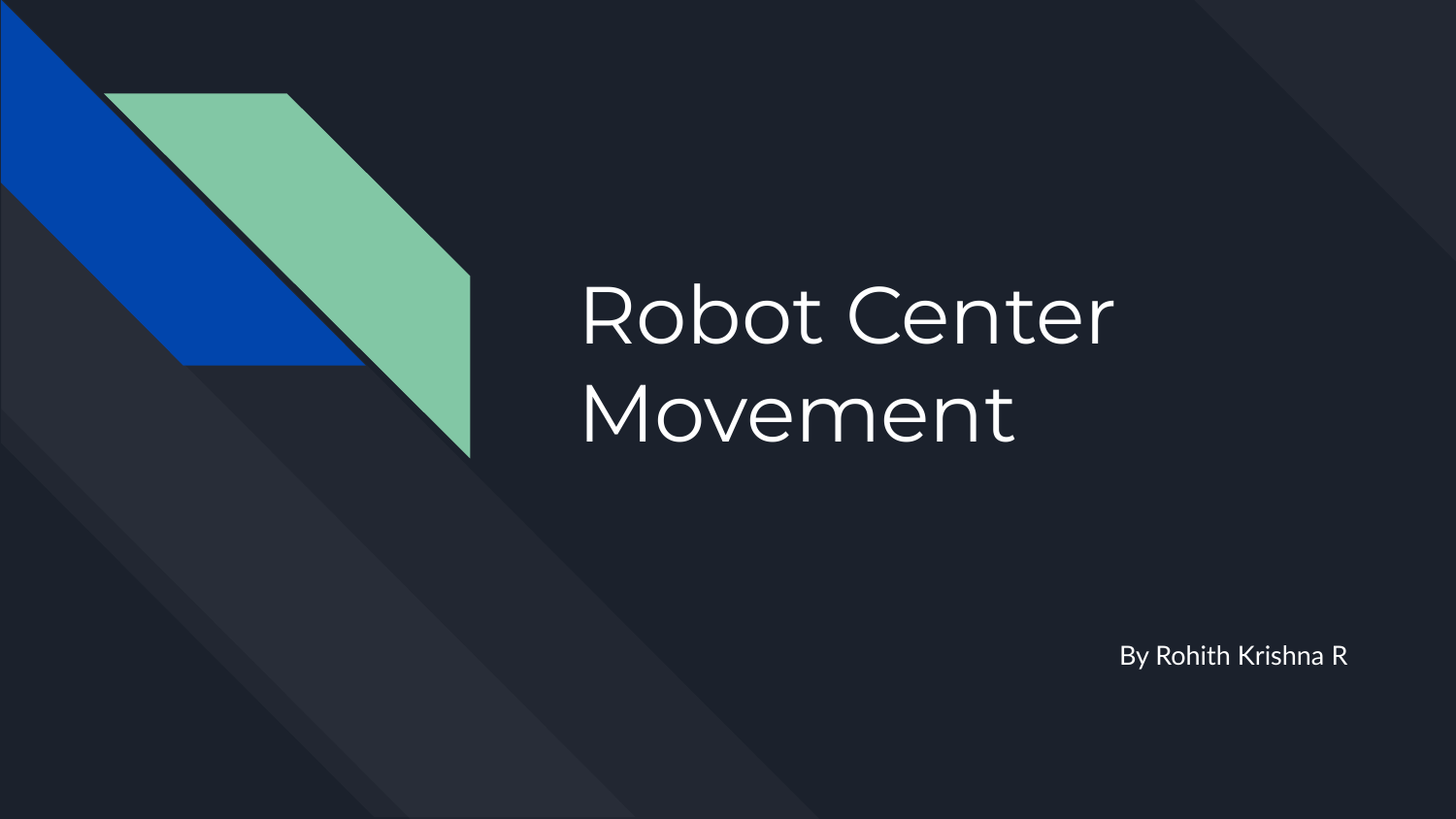

# Robot Center Movement
By Rohith Krishna R